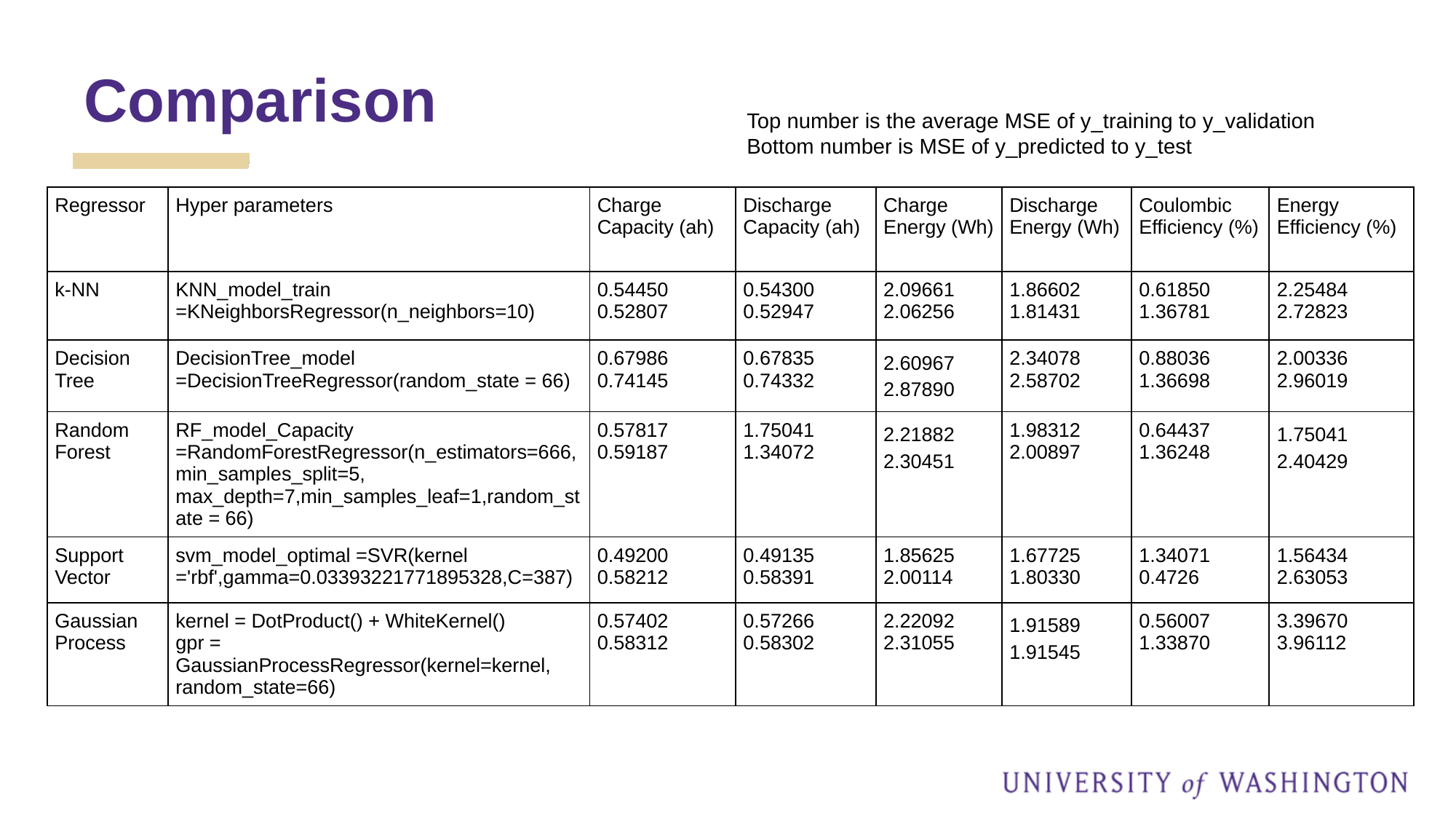

# Comparison
Top number is the average MSE of y_training to y_validation
Bottom number is MSE of y_predicted to y_test
| Regressor | Hyper parameters | Charge Capacity (ah) | Discharge Capacity (ah) | Charge Energy (Wh) | Discharge Energy (Wh) | Coulombic Efficiency (%) | Energy Efficiency (%) |
| --- | --- | --- | --- | --- | --- | --- | --- |
| k-NN | KNN\_model\_train =KNeighborsRegressor(n\_neighbors=10) | 0.54450 0.52807 | 0.54300 0.52947 | 2.09661 2.06256 | 1.86602 1.81431 | 0.61850 1.36781 | 2.25484 2.72823 |
| Decision Tree | DecisionTree\_model =DecisionTreeRegressor(random\_state = 66) | 0.67986 0.74145 | 0.67835 0.74332 | 2.60967 2.87890 | 2.34078 2.58702 | 0.88036 1.36698 | 2.00336 2.96019 |
| Random Forest | RF\_model\_Capacity =RandomForestRegressor(n\_estimators=666,min\_samples\_split=5, max\_depth=7,min\_samples\_leaf=1,random\_state = 66) | 0.57817 0.59187 | 1.75041 1.34072 | 2.21882 2.30451 | 1.98312 2.00897 | 0.64437 1.36248 | 1.75041 2.40429 |
| Support Vector | svm\_model\_optimal =SVR(kernel ='rbf',gamma=0.03393221771895328,C=387) | 0.49200 0.58212 | 0.49135 0.58391 | 1.85625 2.00114 | 1.67725 1.80330 | 1.34071 0.4726 | 1.56434 2.63053 |
| Gaussian Process | kernel = DotProduct() + WhiteKernel() gpr = GaussianProcessRegressor(kernel=kernel, random\_state=66) | 0.57402 0.58312 | 0.57266 0.58302 | 2.22092 2.31055 | 1.91589 1.91545 | 0.56007 1.33870 | 3.39670 3.96112 |